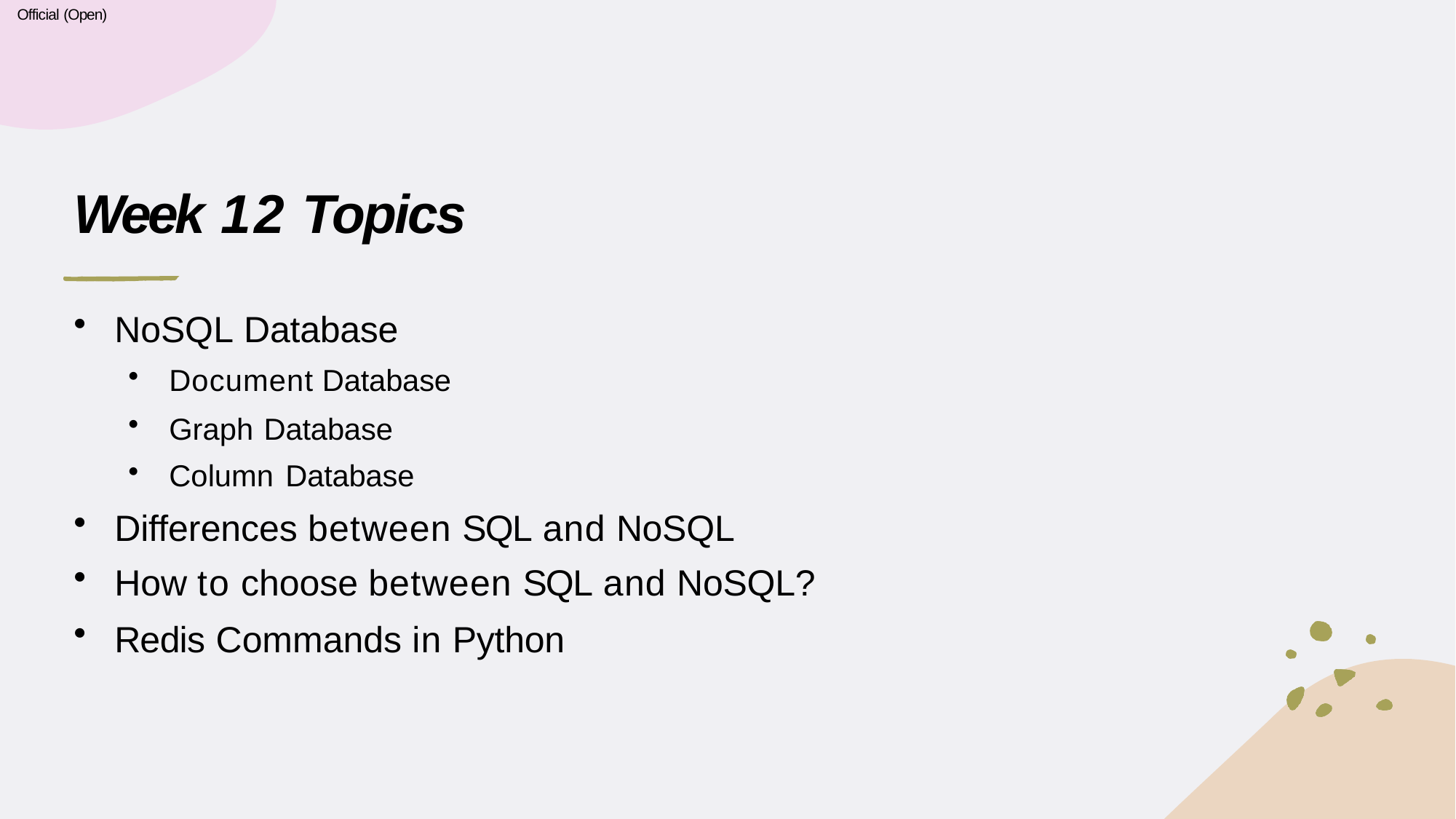

Official (Open)
# Week 12 Topics

NoSQL Database
Document Database
Graph Database
Column Database
Differences between SQL and NoSQL
How to choose between SQL and NoSQL?
Redis Commands in Python